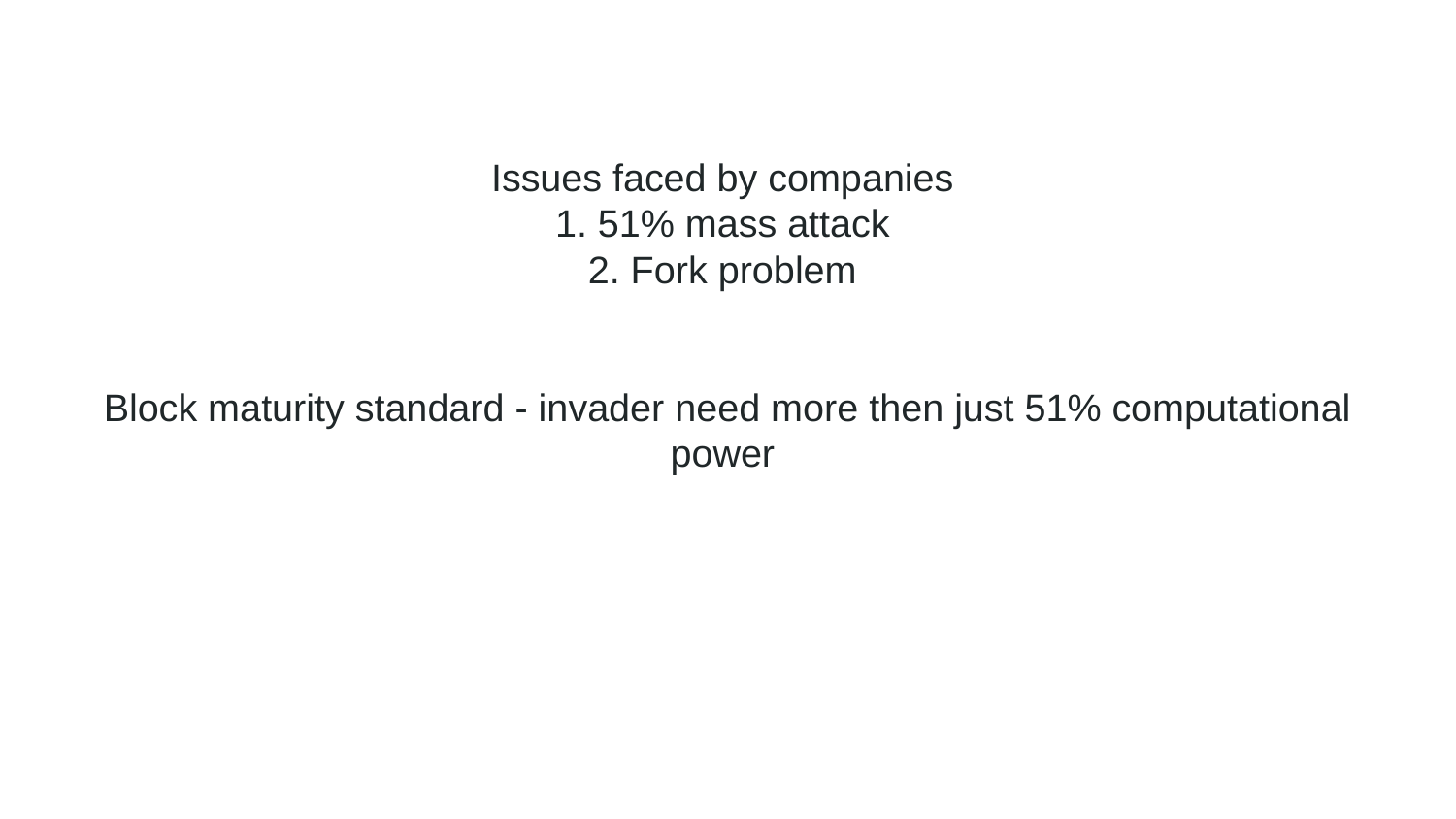

# Issues faced by companies
1. 51% mass attack
2. Fork problem

Block maturity standard - invader need more then just 51% computational power